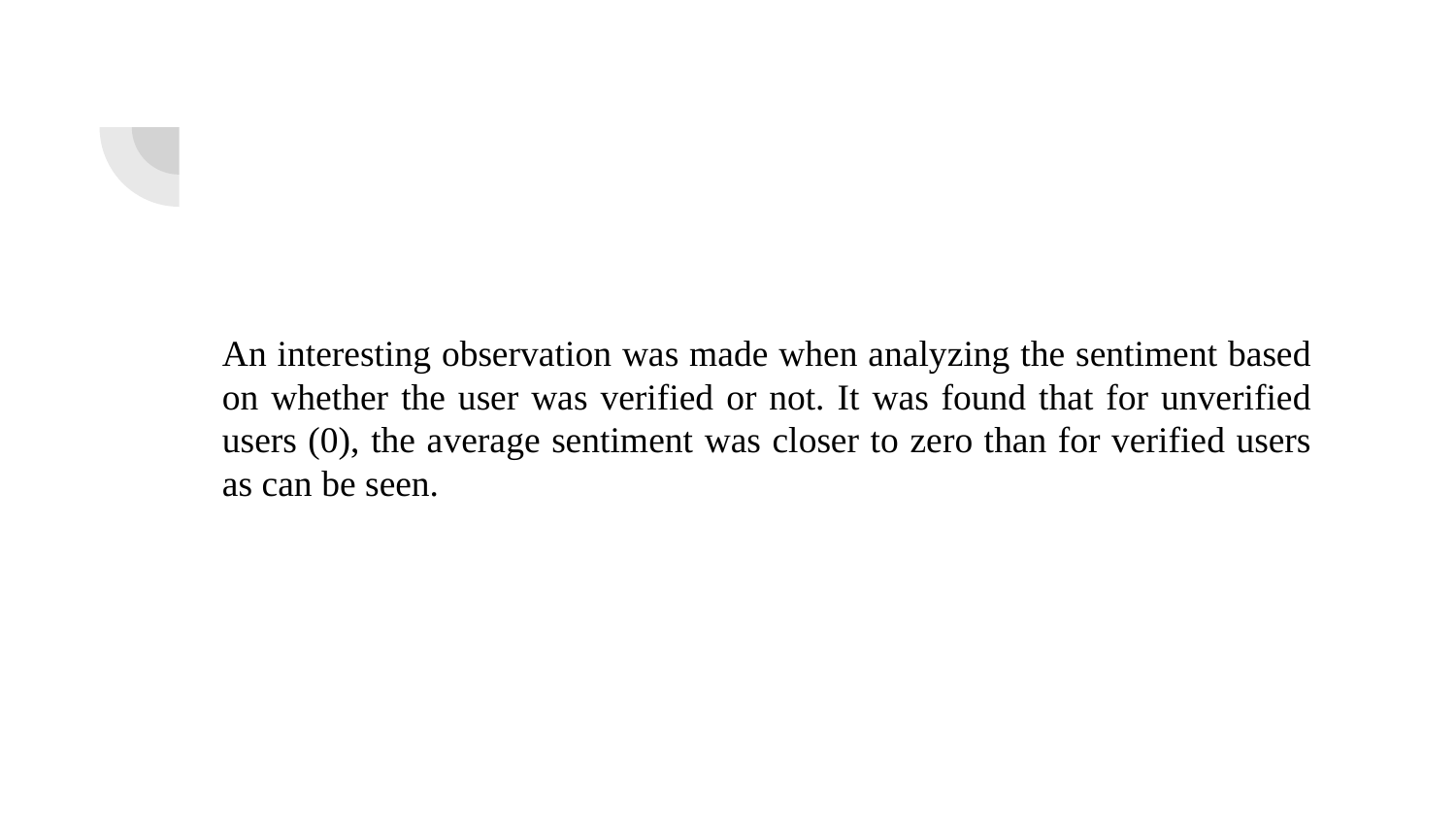

An interesting observation was made when analyzing the sentiment based on whether the user was verified or not. It was found that for unverified users (0), the average sentiment was closer to zero than for verified users as can be seen.